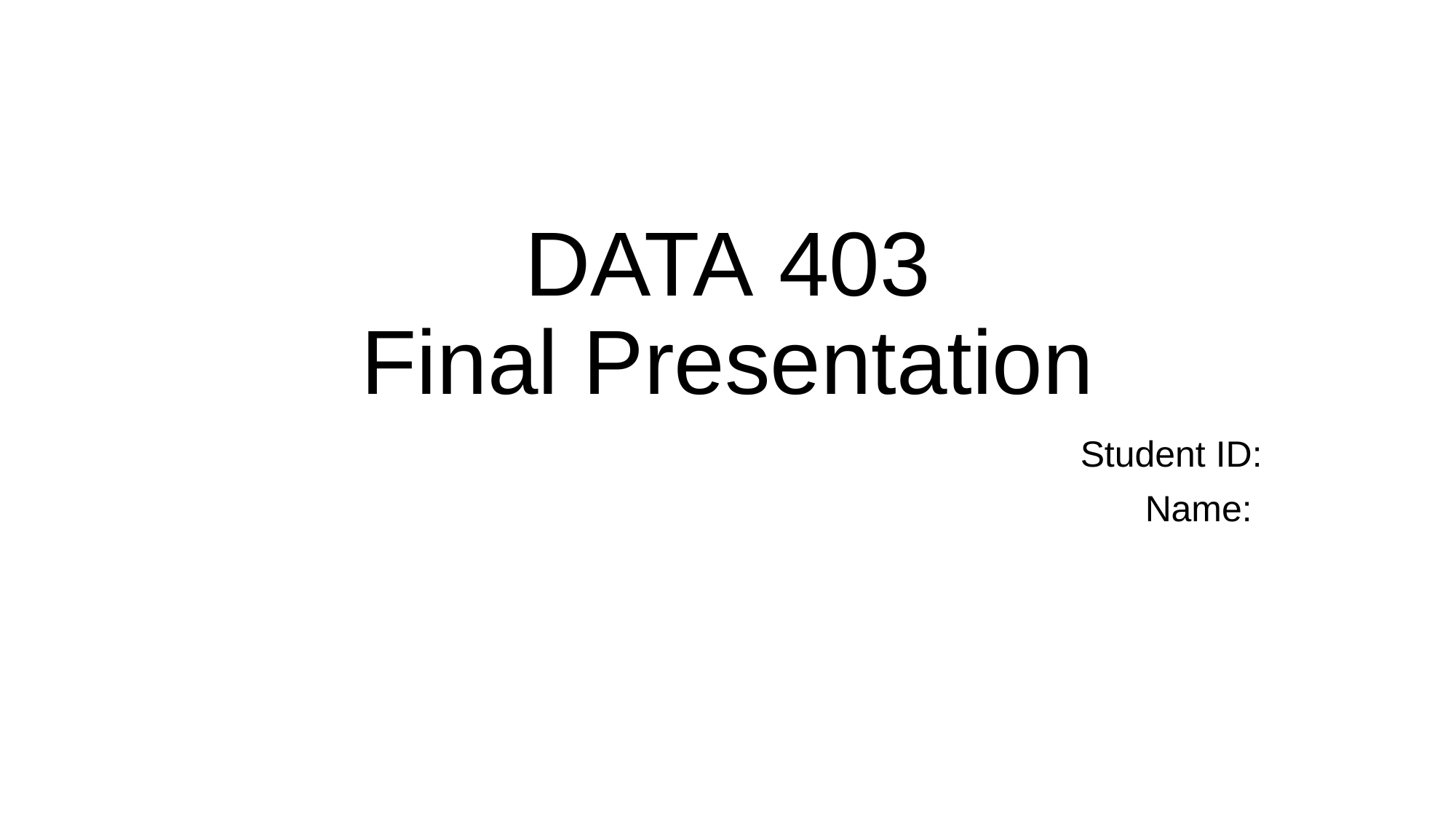

# DATA 403 Final Presentation
Student ID:
Name: